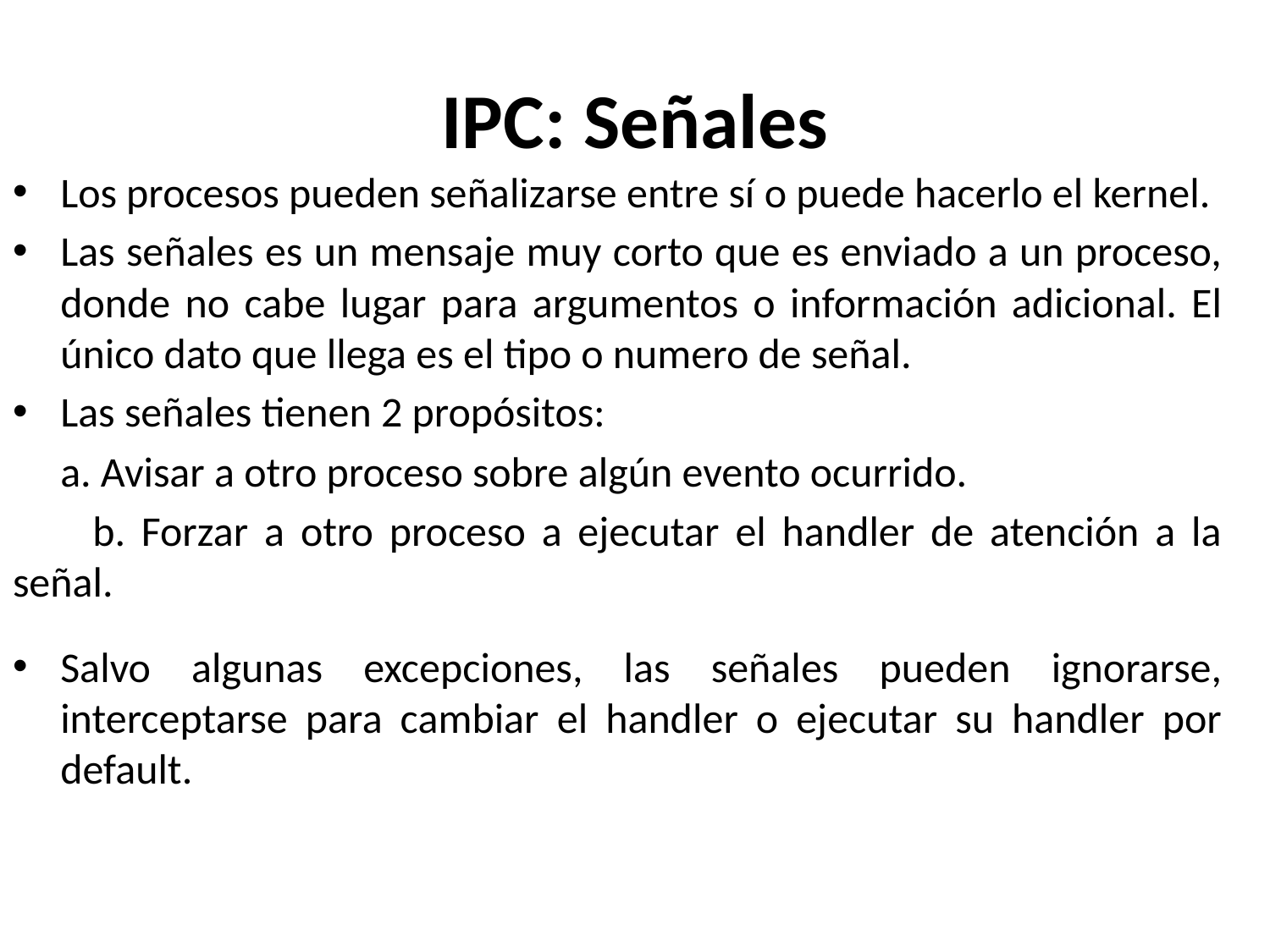

# IPC: Señales
Los procesos pueden señalizarse entre sí o puede hacerlo el kernel.
Las señales es un mensaje muy corto que es enviado a un proceso, donde no cabe lugar para argumentos o información adicional. El único dato que llega es el tipo o numero de señal.
Las señales tienen 2 propósitos:
     a. Avisar a otro proceso sobre algún evento ocurrido.
     b. Forzar a otro proceso a ejecutar el handler de atención a la señal.
Salvo algunas excepciones, las señales pueden ignorarse, interceptarse para cambiar el handler o ejecutar su handler por default.